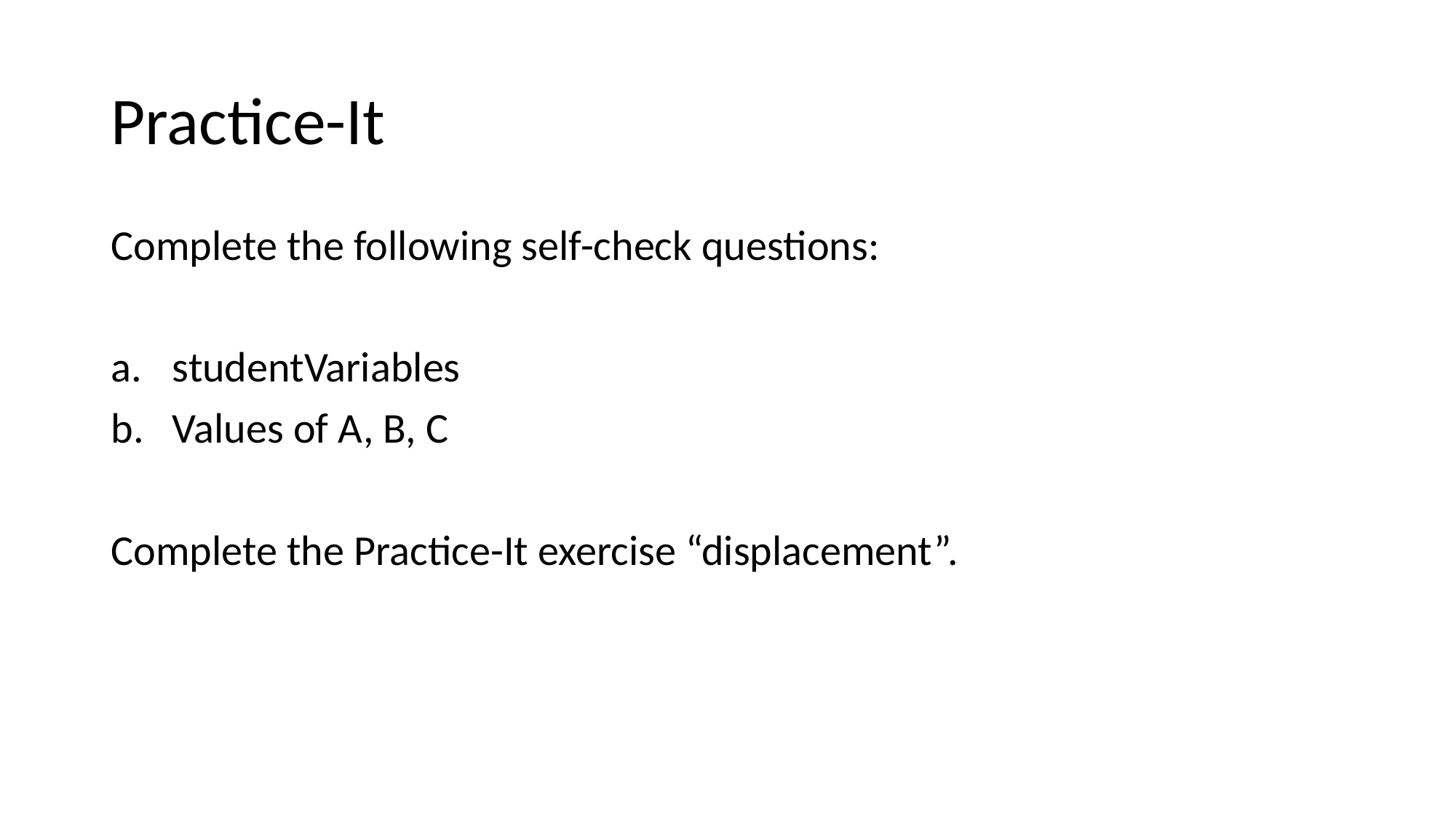

# Practice-It
Complete the following self-check questions:

studentVariables
Values of A, B, C

Complete the Practice-It exercise “displacement”.